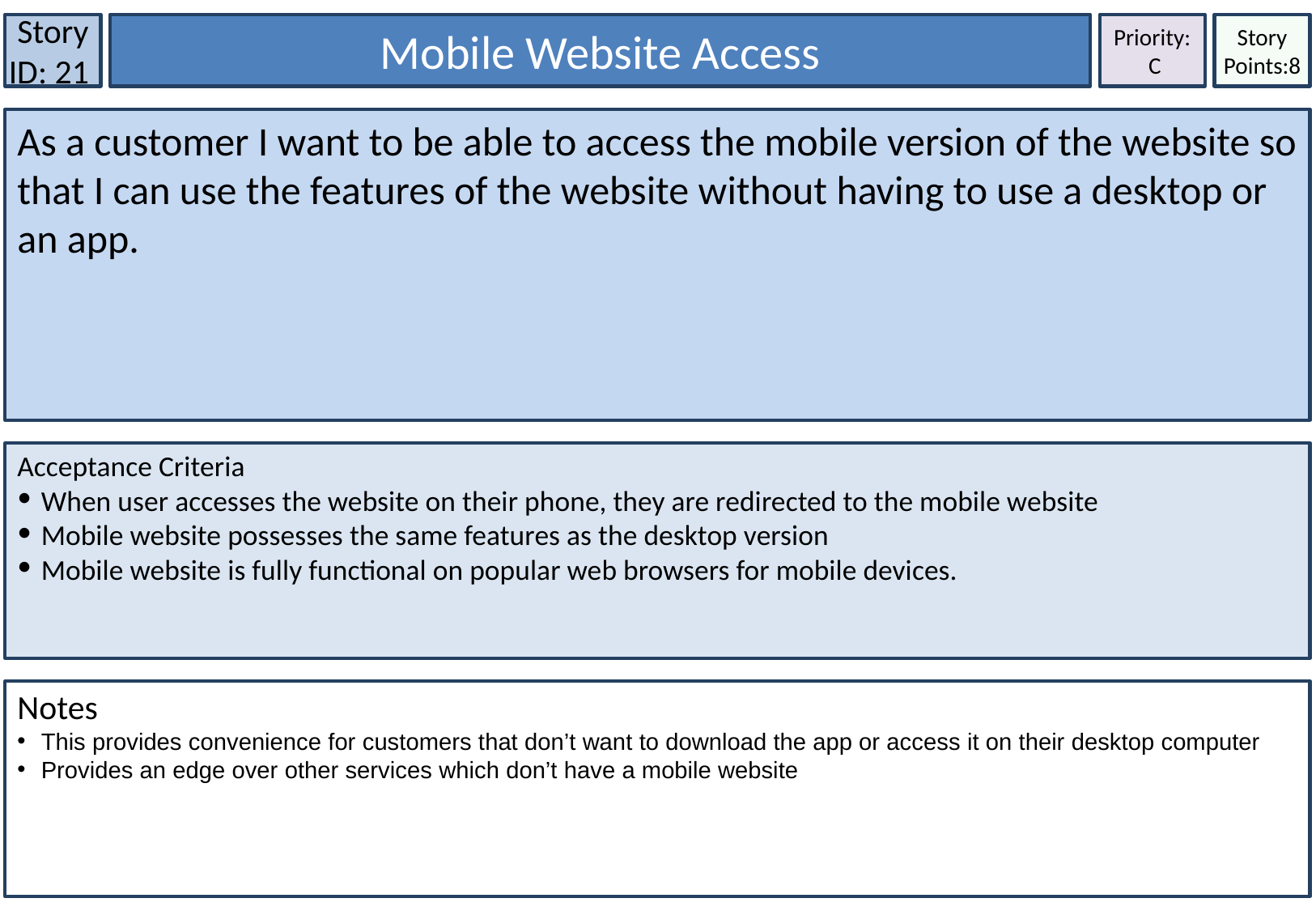

Story ID: 21
Mobile Website Access
Priority:
 C
Story Points:8
As a customer I want to be able to access the mobile version of the website so that I can use the features of the website without having to use a desktop or an app.
Acceptance Criteria
When user accesses the website on their phone, they are redirected to the mobile website
Mobile website possesses the same features as the desktop version
Mobile website is fully functional on popular web browsers for mobile devices.

Notes
This provides convenience for customers that don’t want to download the app or access it on their desktop computer
Provides an edge over other services which don’t have a mobile website